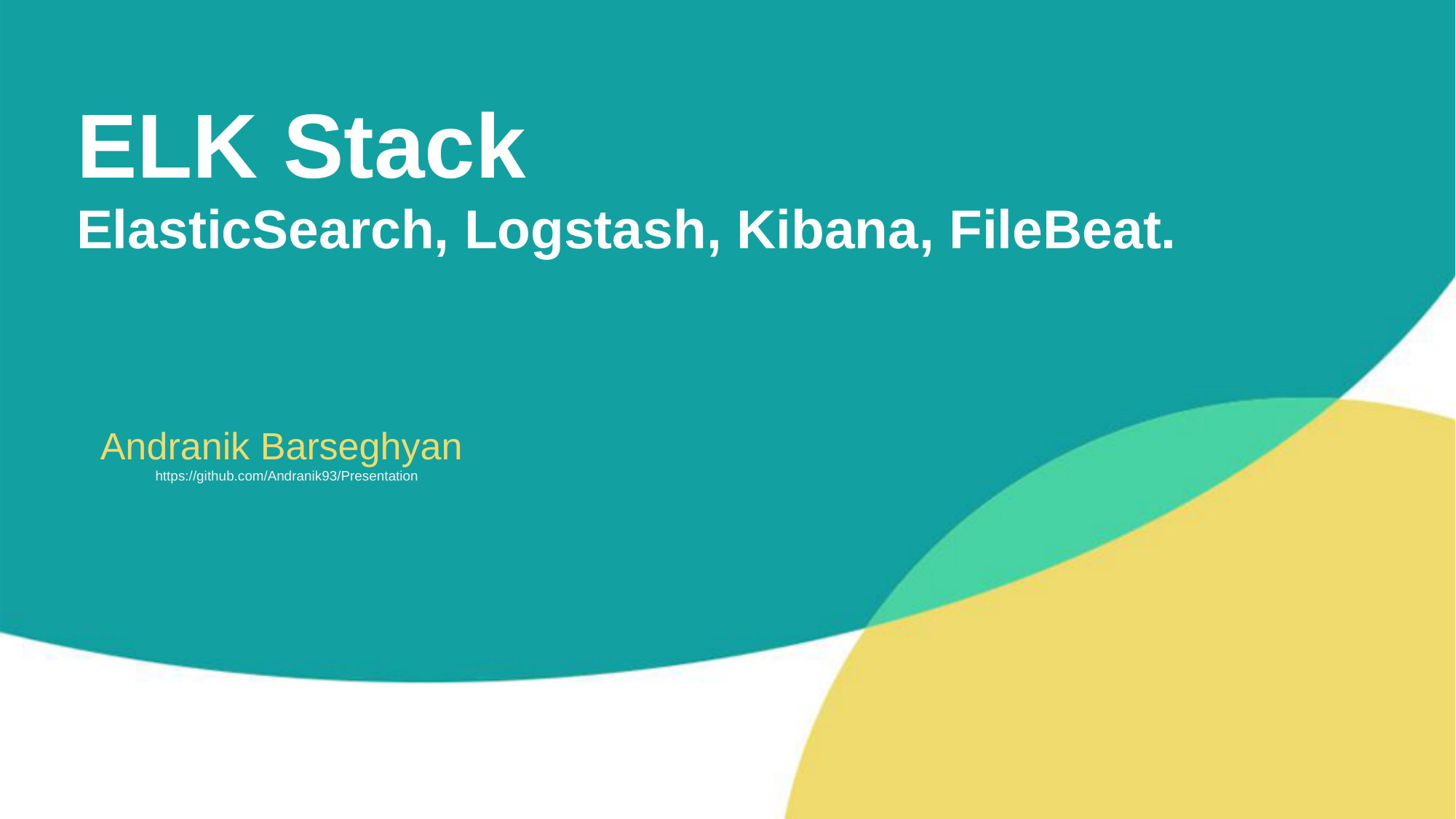

# ELK Stack
ElasticSearch, Logstash, Kibana, FileBeat.
Andranik Barseghyan
https://github.com/Andranik93/Presentation